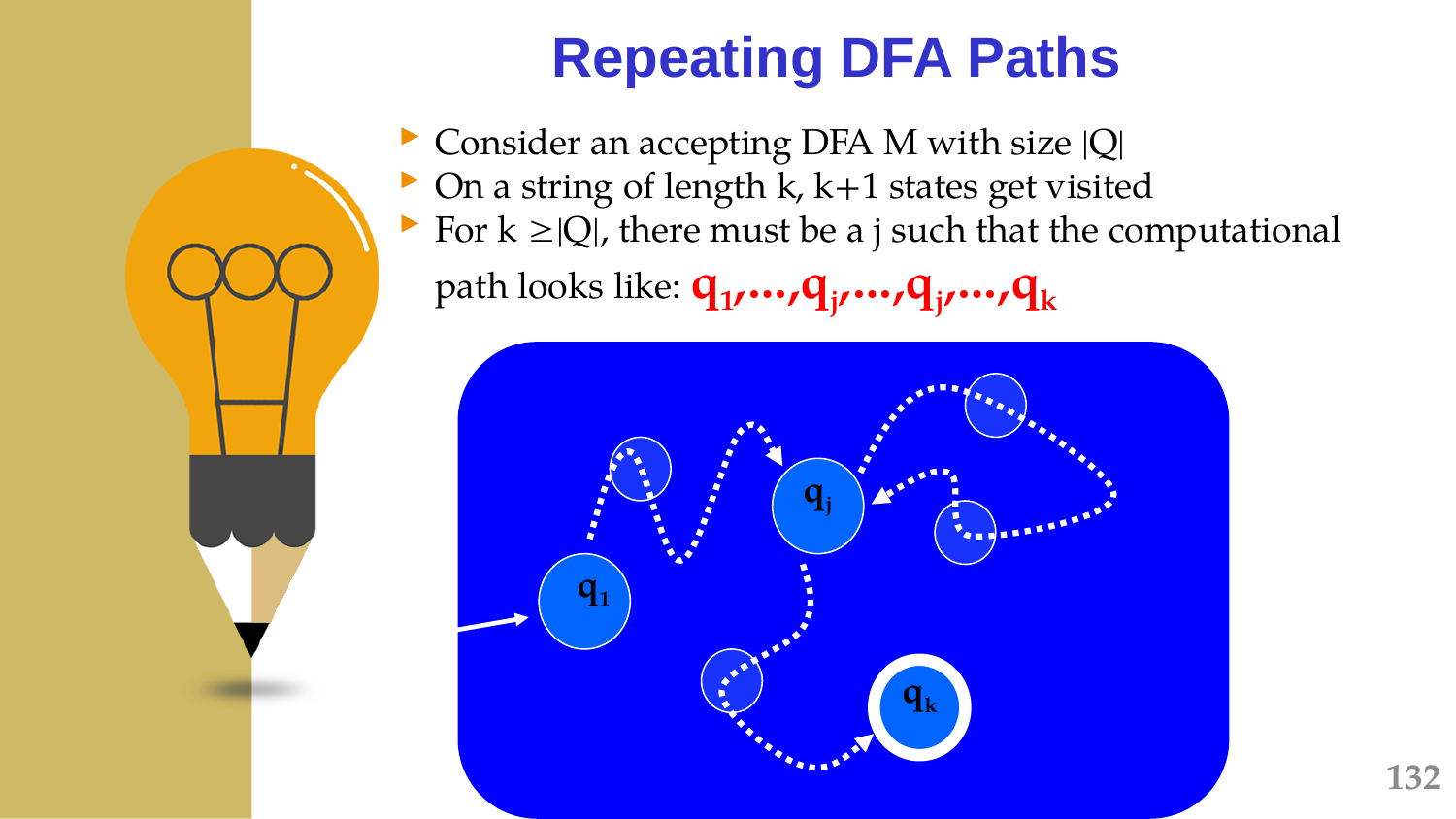

Repeating DFA Paths
Consider an accepting DFA M with size |Q|
On a string of length k, k+1 states get visited
For k ≥|Q|, there must be a j such that the computational path looks like: q1,…,qj,…,qj,…,qk

qj

q1

qk
132